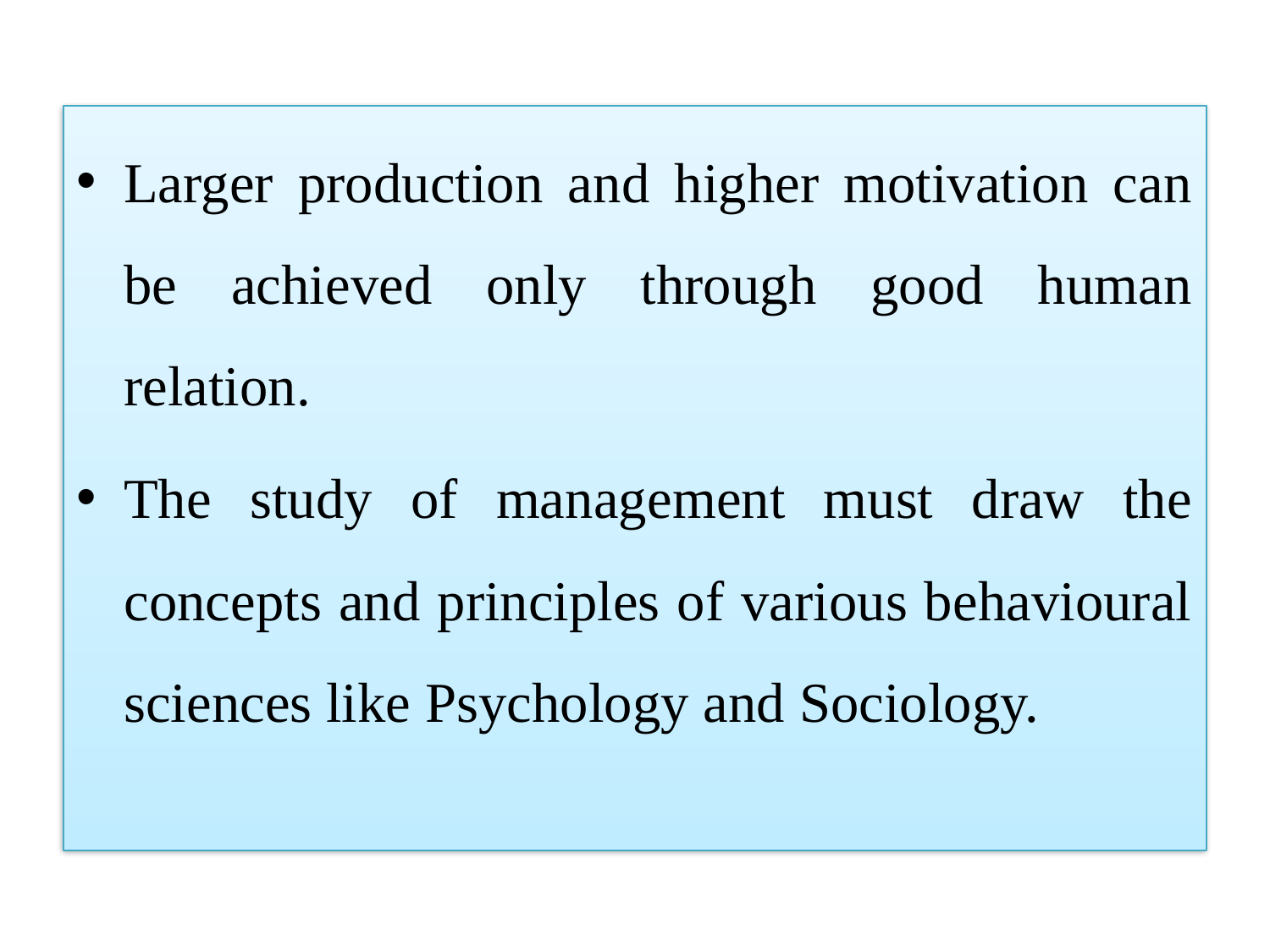

Larger production and higher motivation can be achieved only through good human relation.
The study of management must draw the concepts and principles of various behavioural sciences like Psychology and Sociology.